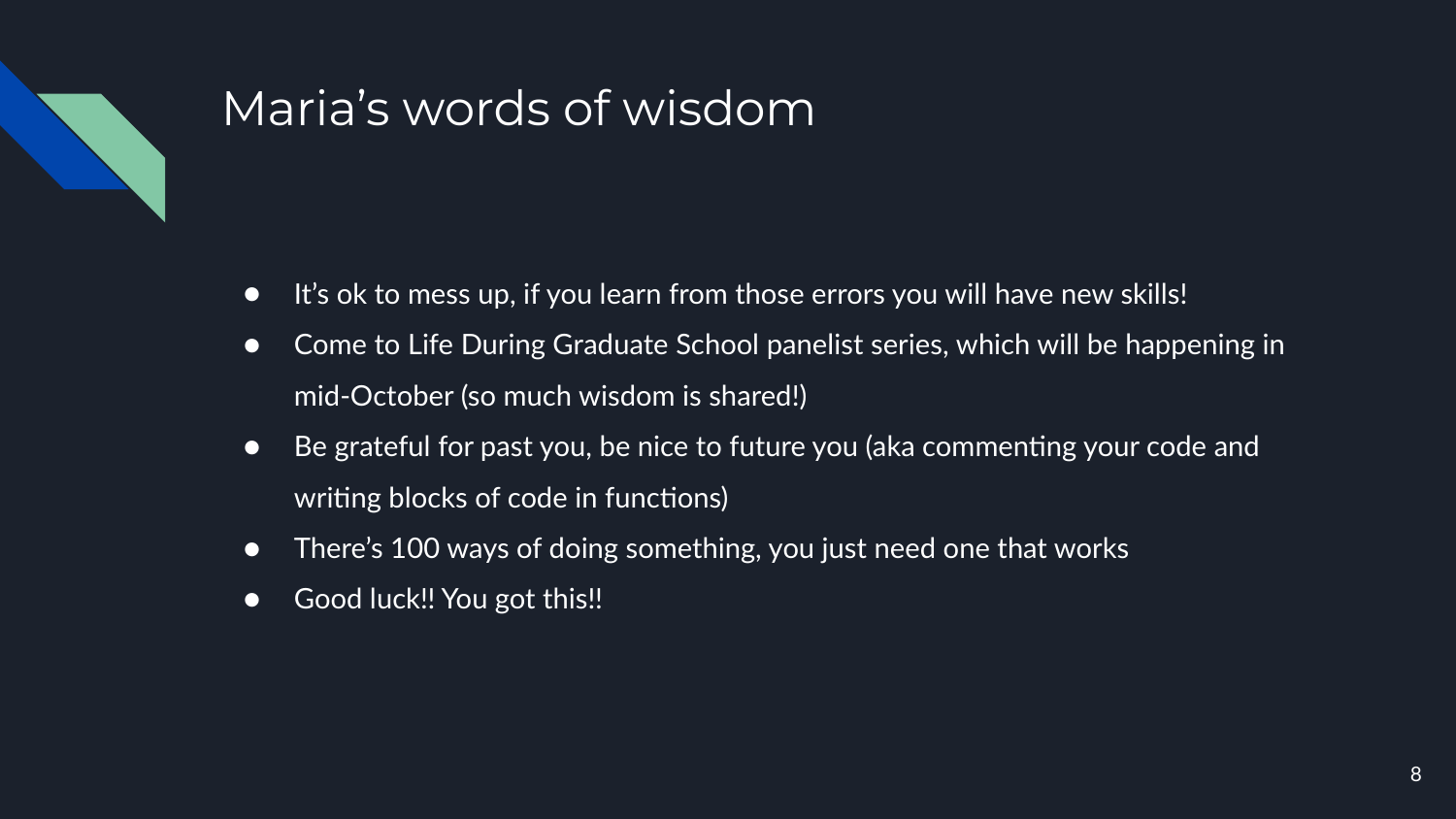

# Maria’s words of wisdom
It’s ok to mess up, if you learn from those errors you will have new skills!
Come to Life During Graduate School panelist series, which will be happening in mid-October (so much wisdom is shared!)
Be grateful for past you, be nice to future you (aka commenting your code and writing blocks of code in functions)
There’s 100 ways of doing something, you just need one that works
Good luck!! You got this!!
8